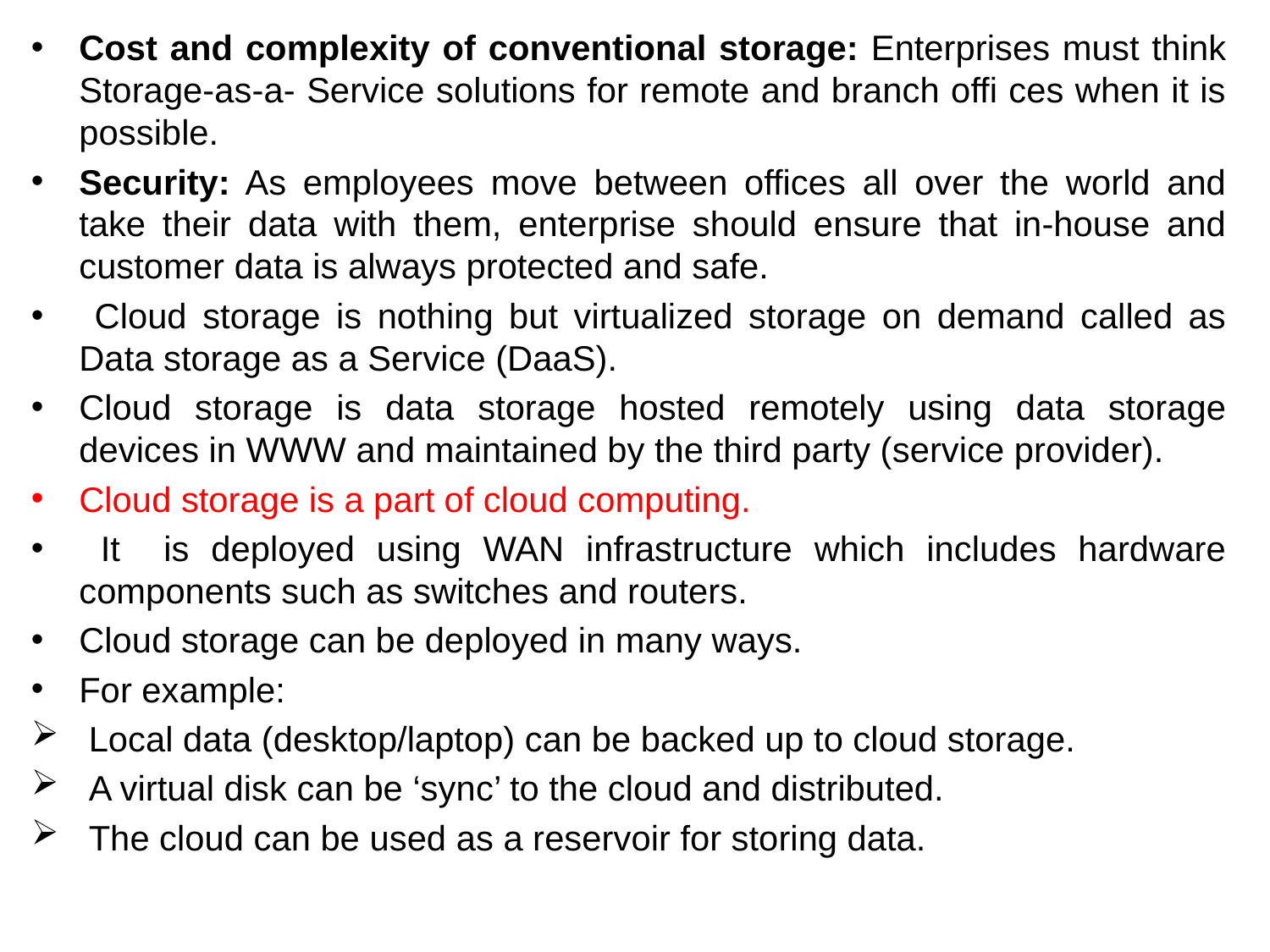

Cost and complexity of conventional storage: Enterprises must think Storage-as-a- Service solutions for remote and branch offi ces when it is possible.
Security: As employees move between offices all over the world and take their data with them, enterprise should ensure that in-house and customer data is always protected and safe.
 Cloud storage is nothing but virtualized storage on demand called as Data storage as a Service (DaaS).
Cloud storage is data storage hosted remotely using data storage devices in WWW and maintained by the third party (service provider).
Cloud storage is a part of cloud computing.
 It  is deployed using WAN infrastructure which includes hardware components such as switches and routers.
Cloud storage can be deployed in many ways.
For example:
 Local data (desktop/laptop) can be backed up to cloud storage.
 A virtual disk can be ‘sync’ to the cloud and distributed.
 The cloud can be used as a reservoir for storing data.